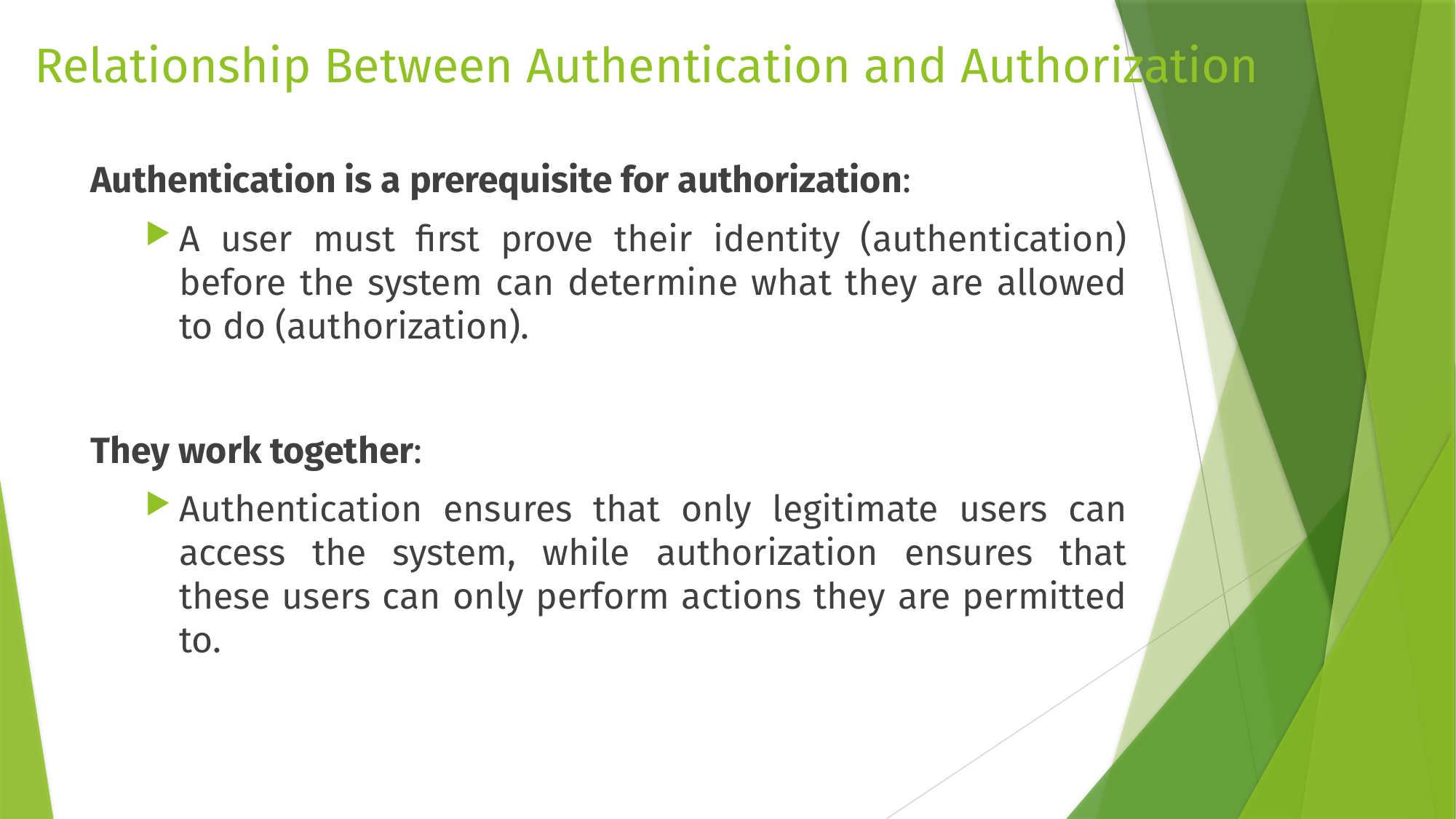

# Relationship Between Authentication and Authorization
Authentication is a prerequisite for authorization:
A user must first prove their identity (authentication) before the system can determine what they are allowed to do (authorization).

They work together:
Authentication ensures that only legitimate users can access the system, while authorization ensures that these users can only perform actions they are permitted to.